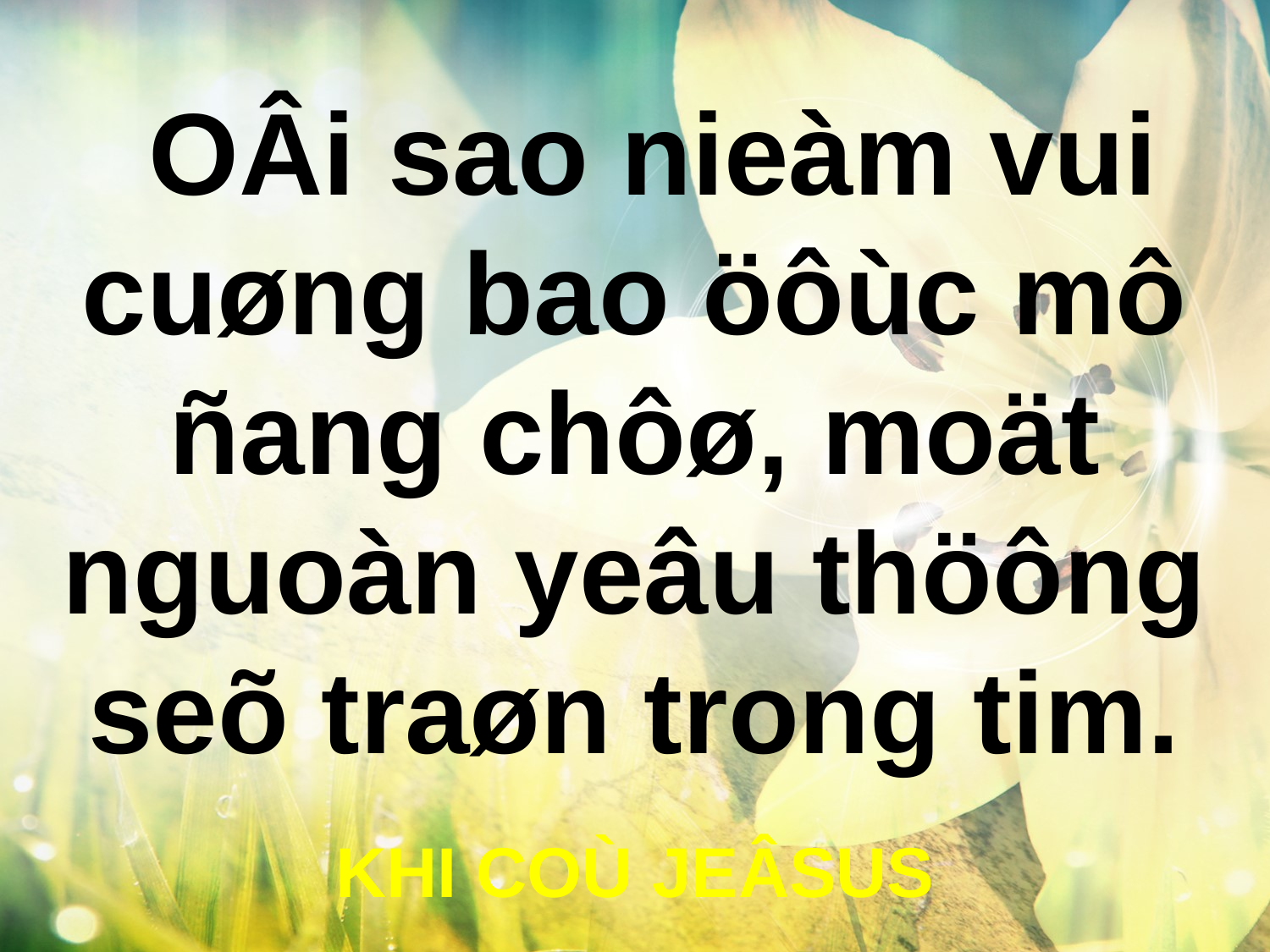

OÂi sao nieàm vui cuøng bao öôùc mô ñang chôø, moät nguoàn yeâu thöông seõ traøn trong tim.
KHI COÙ JEÂSUS